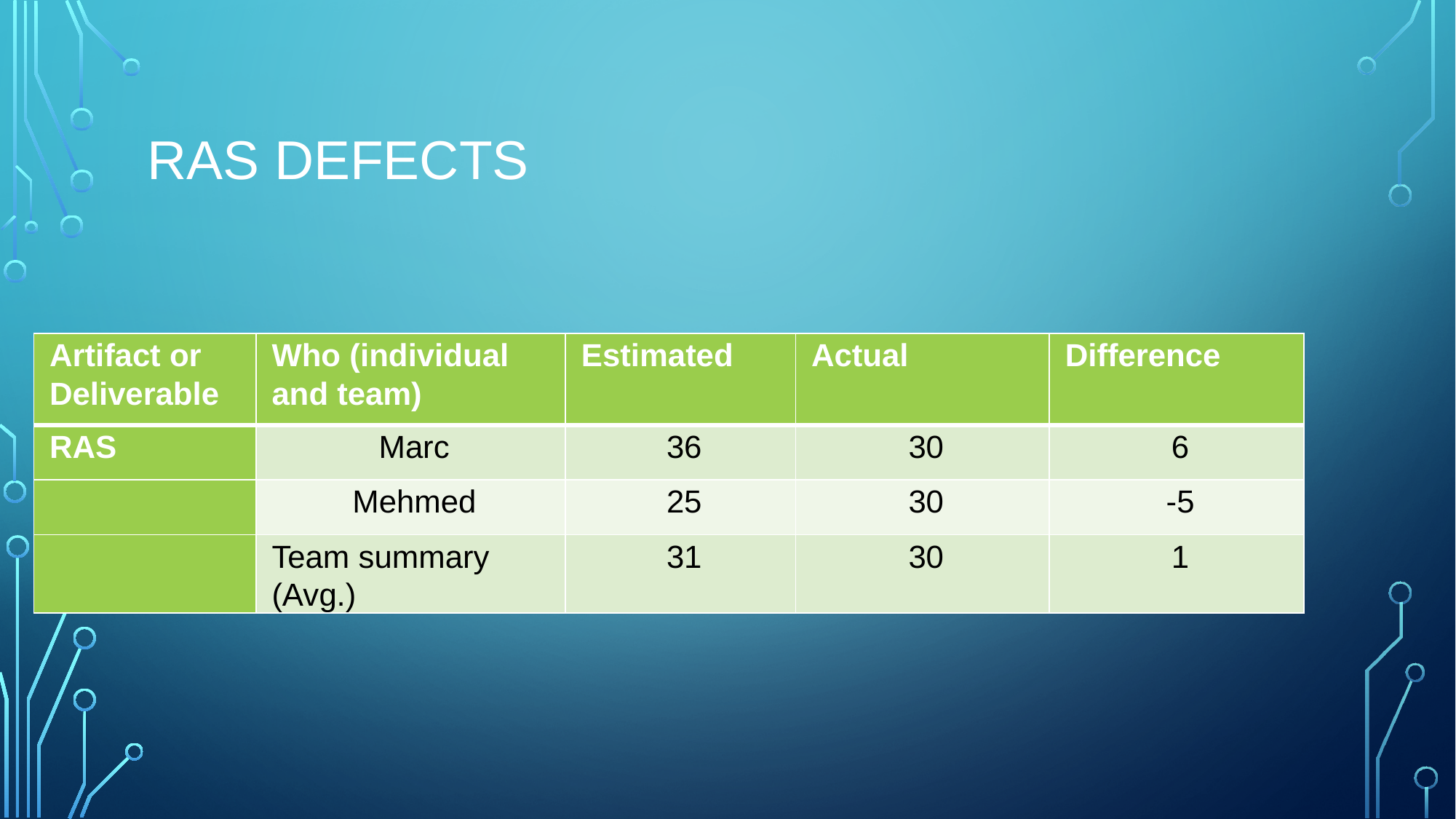

# RAS DEFECTS
| Artifact or Deliverable | Who (individual and team) | Estimated | Actual | Difference |
| --- | --- | --- | --- | --- |
| RAS | Marc | 36 | 30 | 6 |
|  | Mehmed | 25 | 30 | -5 |
|  | Team summary (Avg.) | 31 | 30 | 1 |